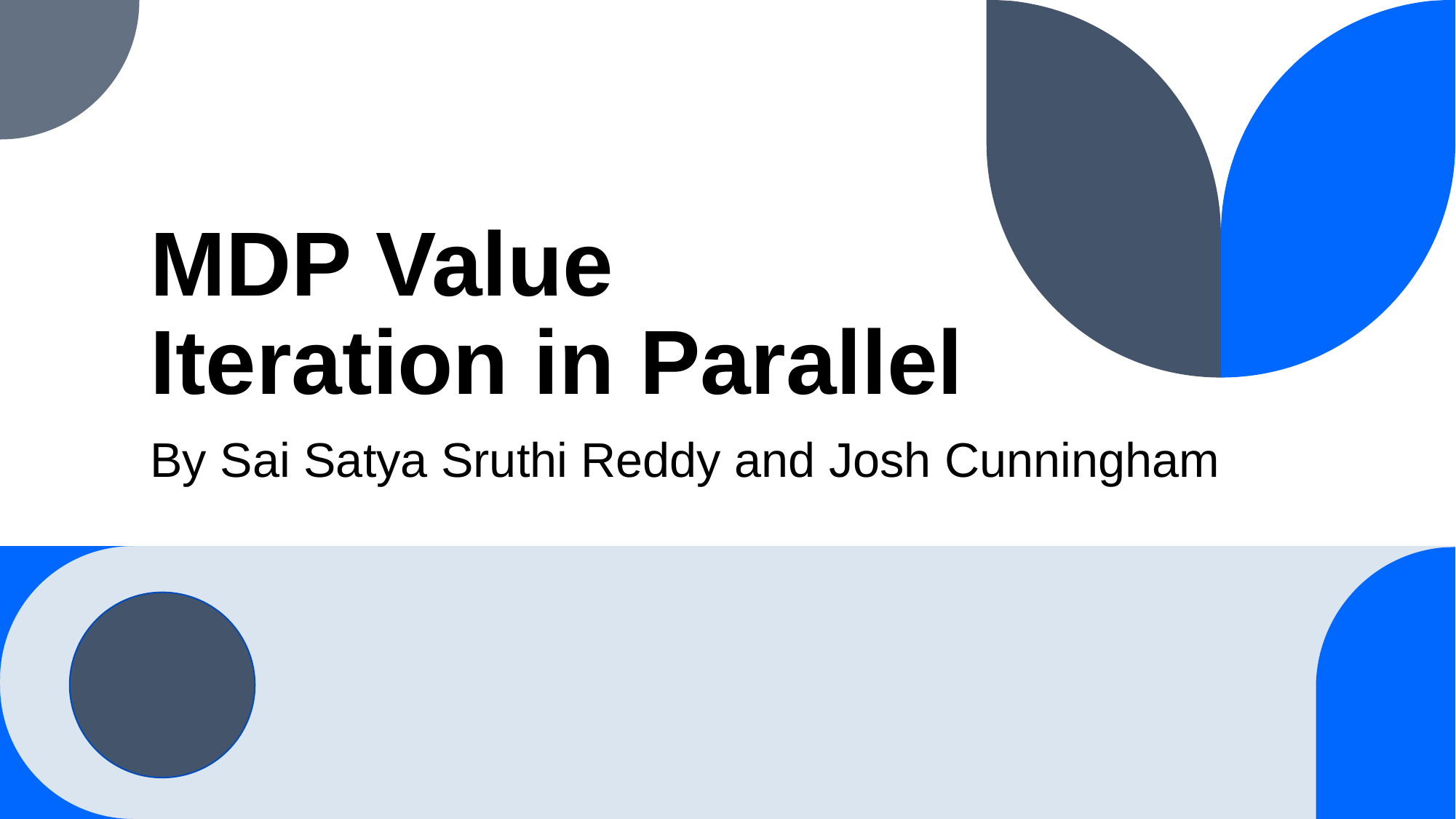

# MDP Value Iteration in Parallel
By Sai Satya Sruthi Reddy and Josh Cunningham